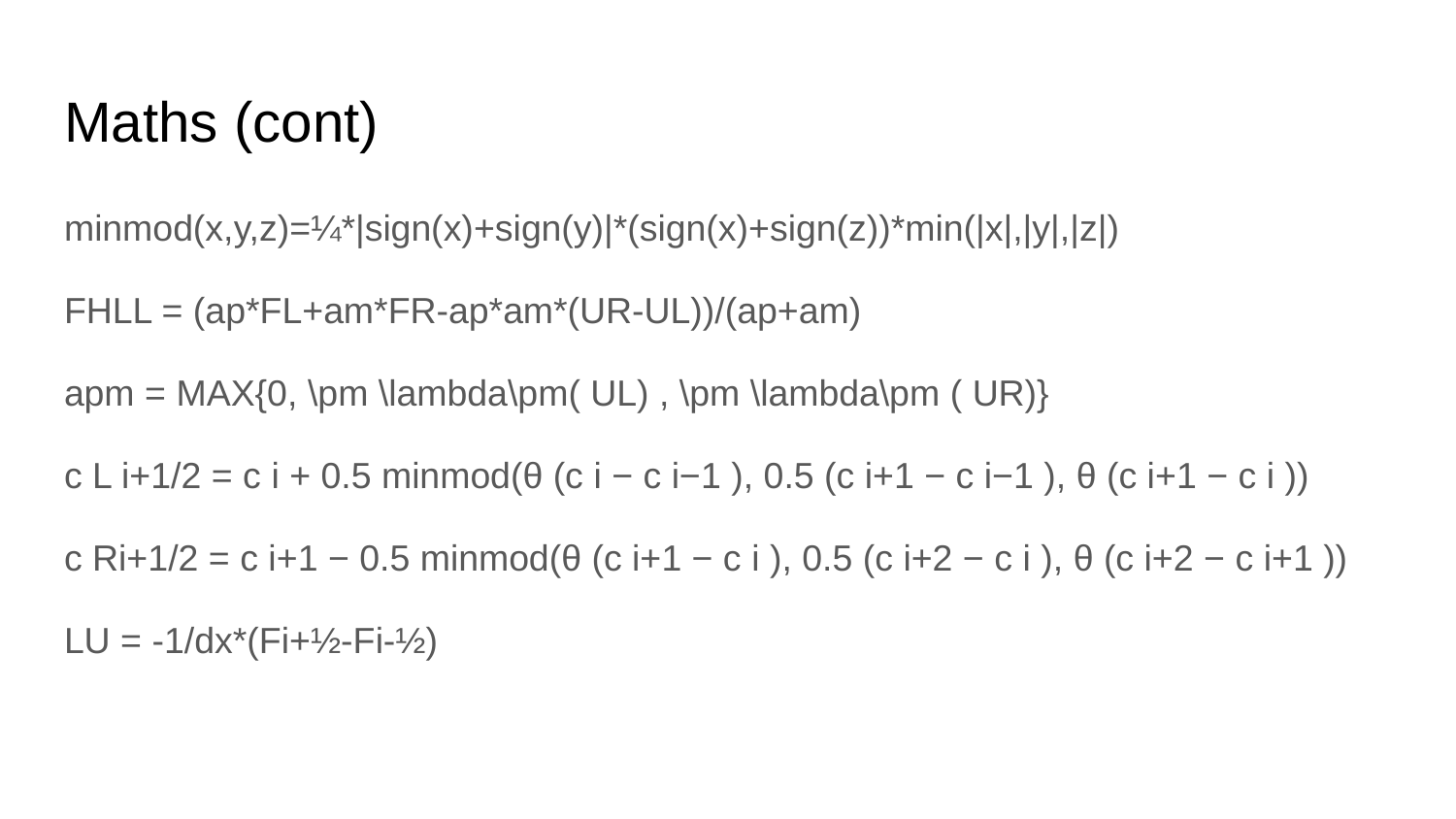

# Maths (cont)
minmod(x,y,z)=¼*|sign(x)+sign(y)|*(sign(x)+sign(z))*min(|x|,|y|,|z|)
FHLL = (ap*FL+am*FR-ap*am*(UR-UL))/(ap+am)
apm = MAX{0, \pm \lambda\pm( UL) , \pm \lambda\pm ( UR)}
c L i+1/2 = c i + 0.5 minmod(θ (c i − c i−1 ), 0.5 (c i+1 − c i−1 ), θ (c i+1 − c i ))
c Ri+1/2 = c i+1 − 0.5 minmod(θ (c i+1 − c i ), 0.5 (c i+2 − c i ), θ (c i+2 − c i+1 ))
LU = -1/dx*(Fi+½-Fi-½)